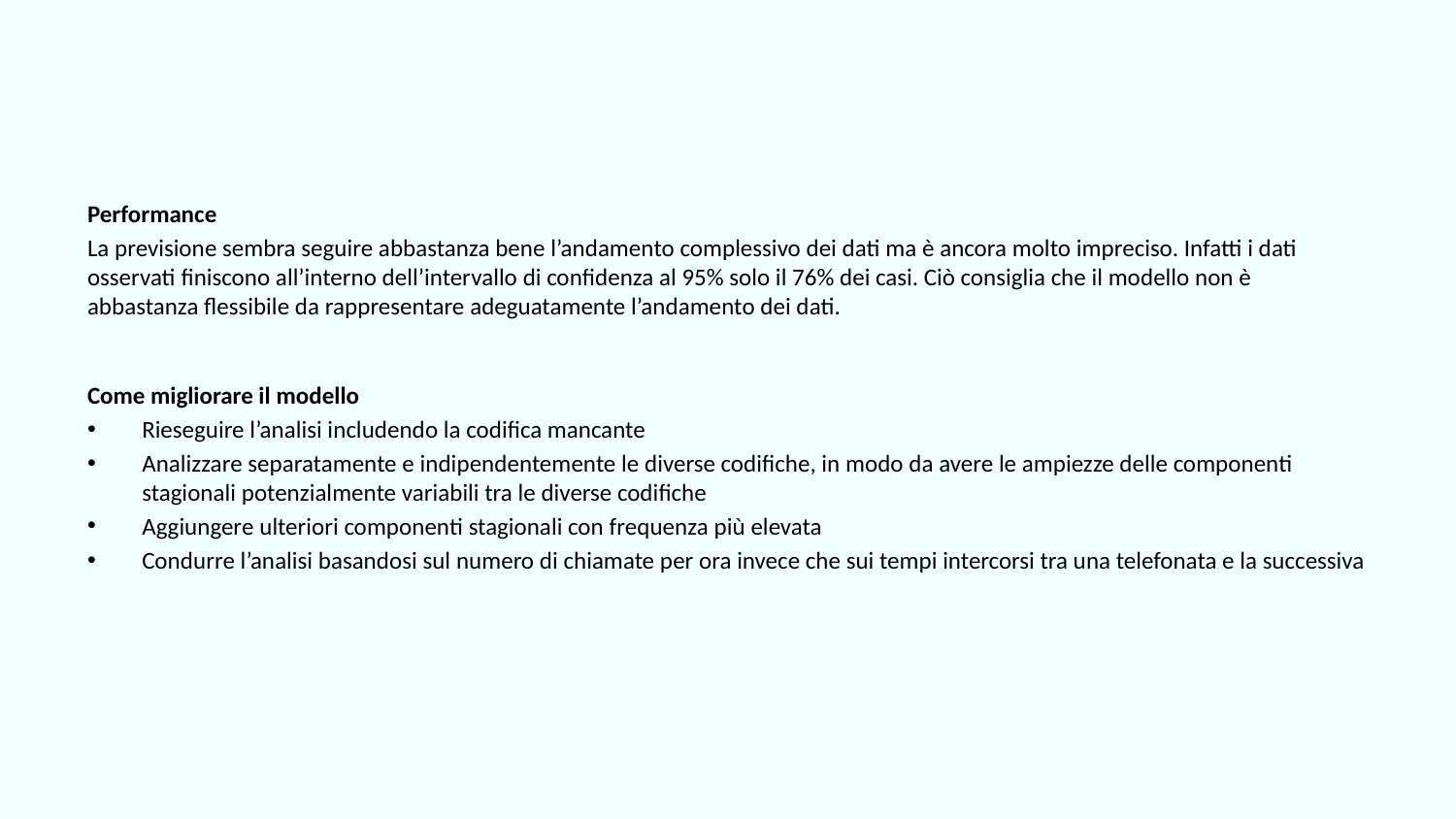

Performance
La previsione sembra seguire abbastanza bene l’andamento complessivo dei dati ma è ancora molto impreciso. Infatti i dati osservati finiscono all’interno dell’intervallo di confidenza al 95% solo il 76% dei casi. Ciò consiglia che il modello non è abbastanza flessibile da rappresentare adeguatamente l’andamento dei dati.
Come migliorare il modello
Rieseguire l’analisi includendo la codifica mancante
Analizzare separatamente e indipendentemente le diverse codifiche, in modo da avere le ampiezze delle componenti stagionali potenzialmente variabili tra le diverse codifiche
Aggiungere ulteriori componenti stagionali con frequenza più elevata
Condurre l’analisi basandosi sul numero di chiamate per ora invece che sui tempi intercorsi tra una telefonata e la successiva